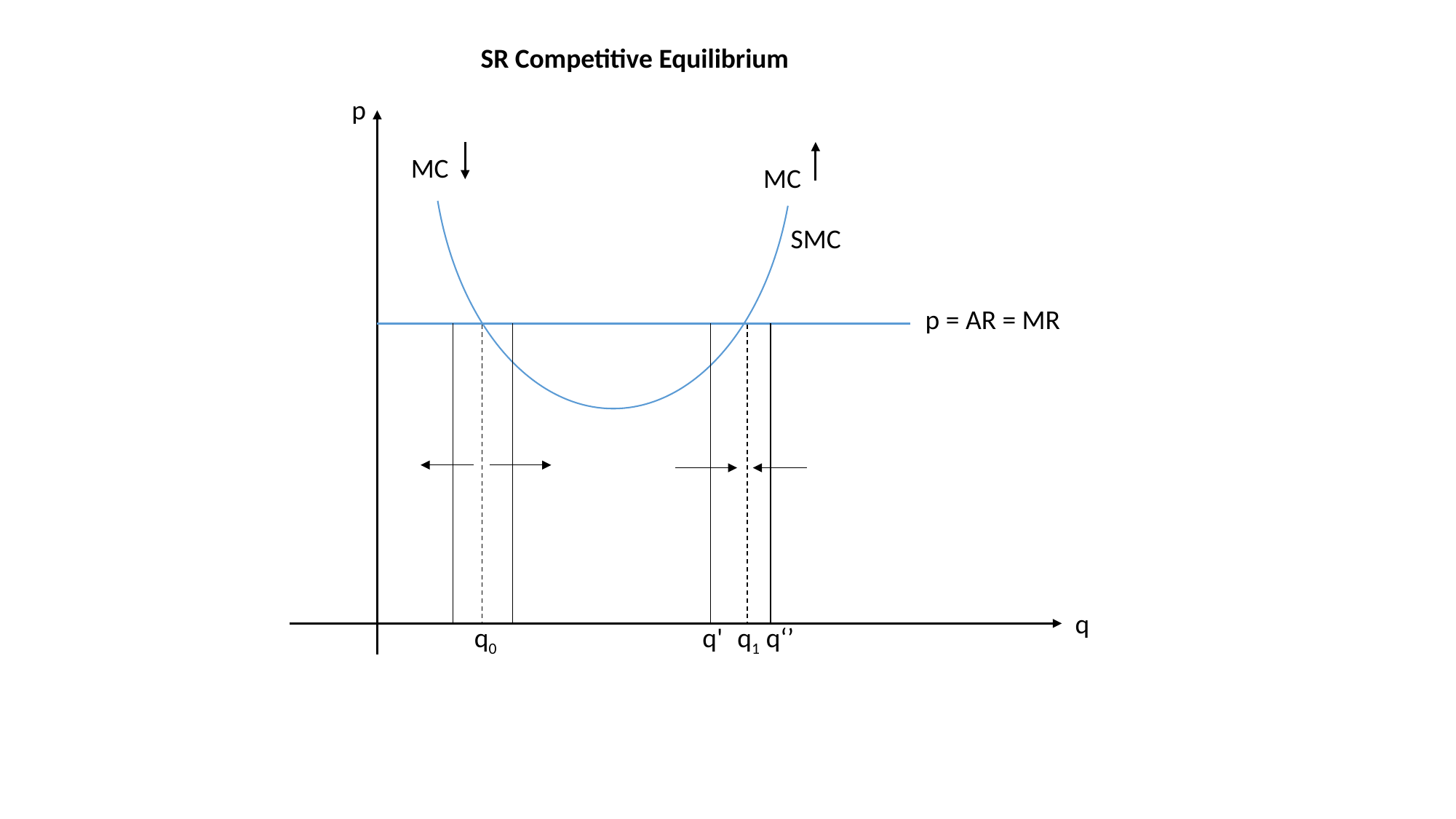

p
MC
SMC
p = AR = MR
q
q1
q0
q'
q‘’
MC
SR Competitive Equilibrium